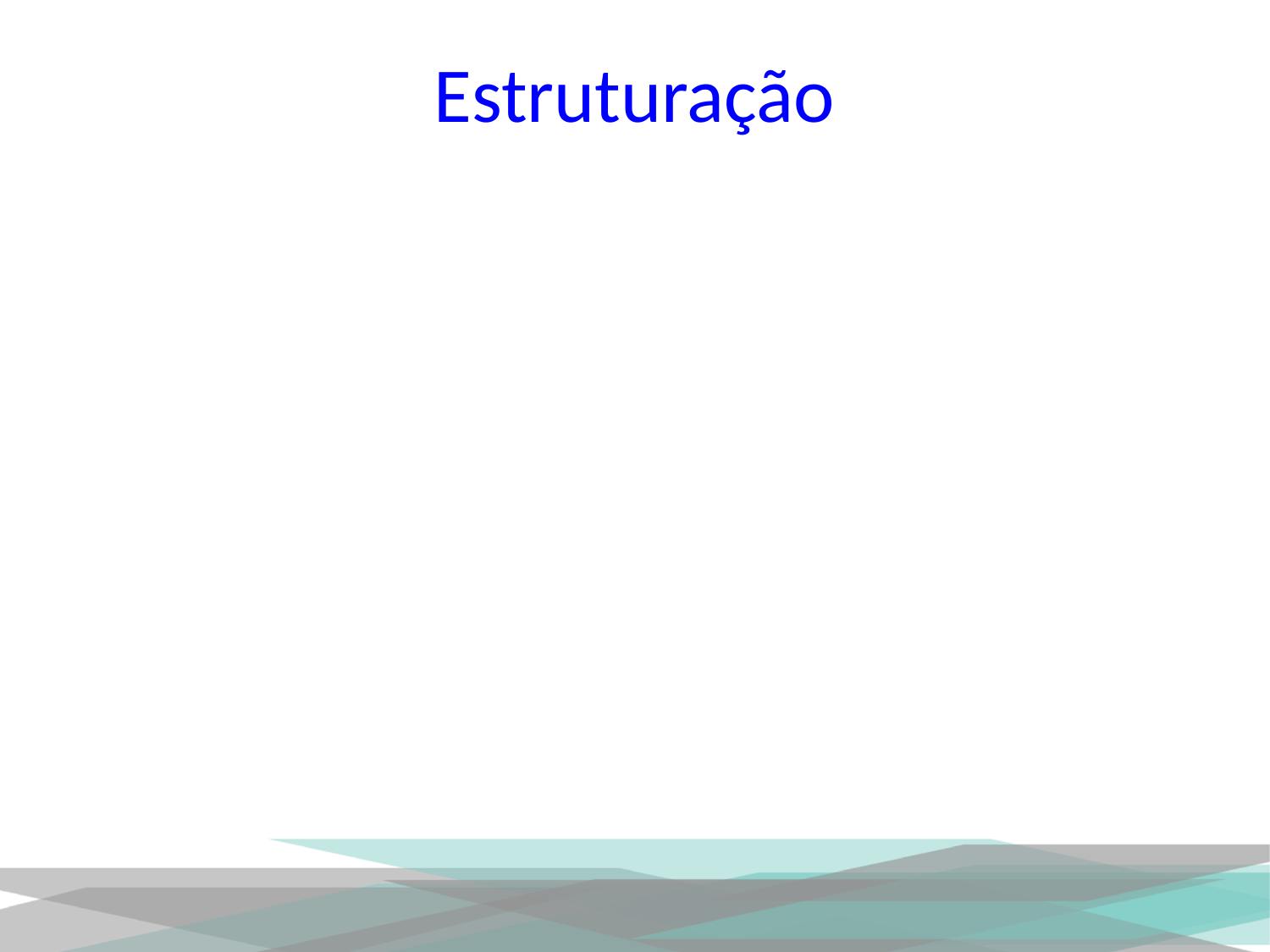

# Estruturação
	2. Criar estrutura para receber e registrar chamados;
	- dimensionar estrutura adequada para receber a quantidade de chamados da comunidade usuária e estruturar banco de dados para registrar todos os tipos de chamados classificando-os de acordo com os serviços oferecidos.